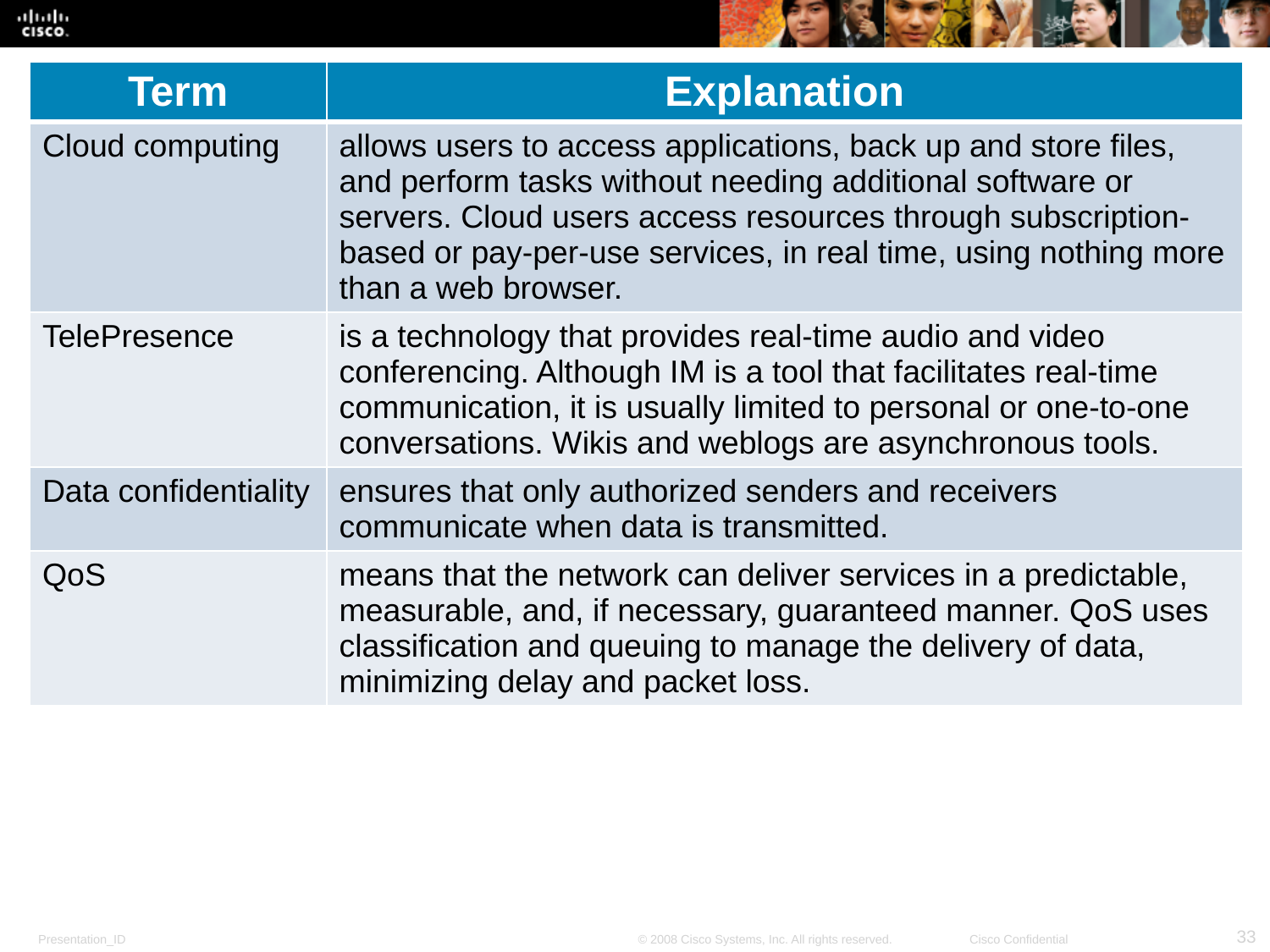

#
| Term | Explanation |
| --- | --- |
| Cloud computing | allows users to access applications, back up and store files, and perform tasks without needing additional software or servers. Cloud users access resources through subscription-based or pay-per-use services, in real time, using nothing more than a web browser. |
| TelePresence | is a technology that provides real-time audio and video conferencing. Although IM is a tool that facilitates real-time communication, it is usually limited to personal or one-to-one conversations. Wikis and weblogs are asynchronous tools. |
| Data confidentiality | ensures that only authorized senders and receivers communicate when data is transmitted. |
| QoS | means that the network can deliver services in a predictable, measurable, and, if necessary, guaranteed manner. QoS uses classification and queuing to manage the delivery of data, minimizing delay and packet loss. |